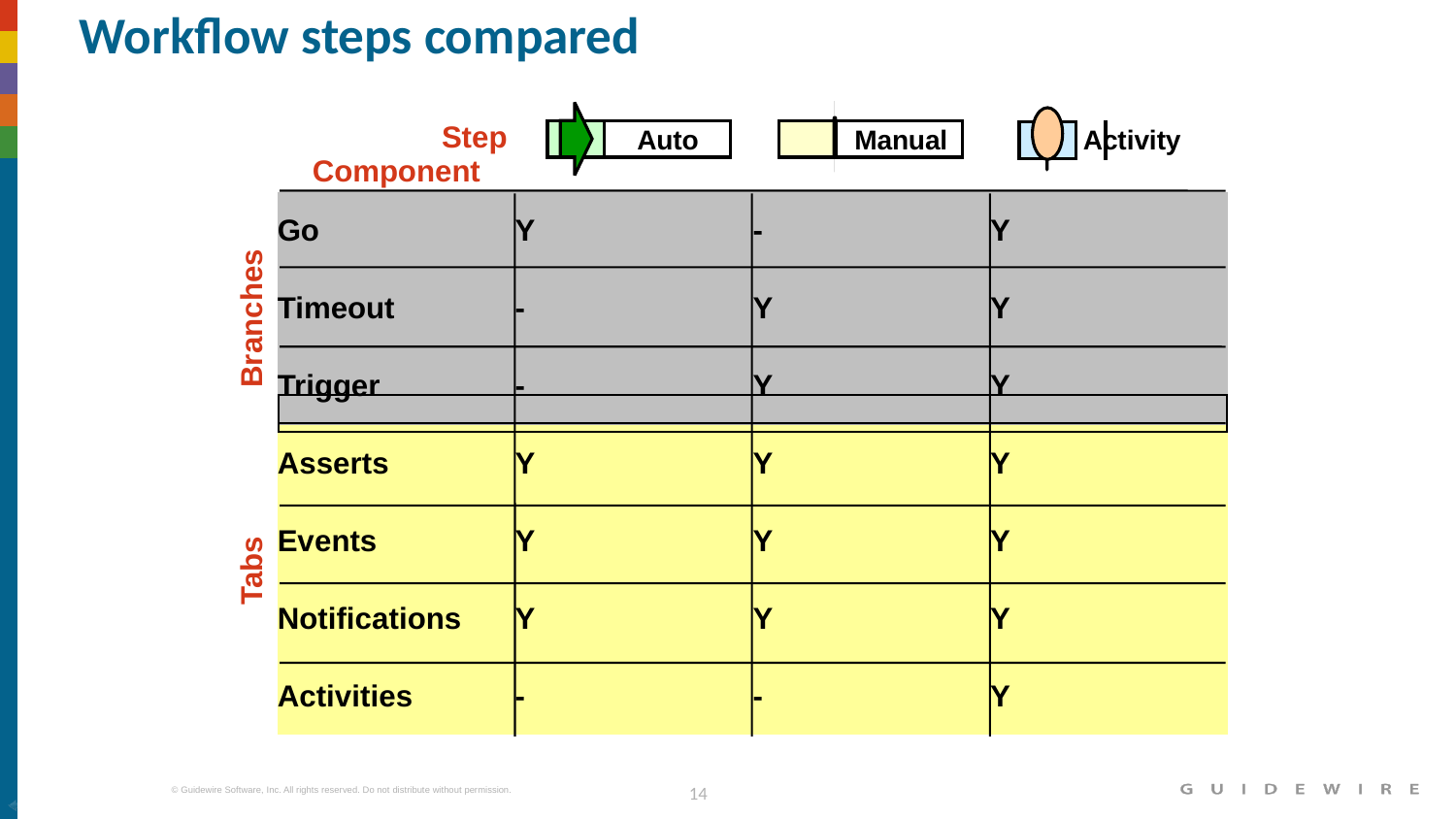

# Workflow steps compared

Manual

Auto

Activity
|  |  |  |  |
| --- | --- | --- | --- |
| Go | Y | - | Y |
| Timeout | - | Y | Y |
| Trigger | - | Y | Y |
| Asserts | Y | Y | Y |
| Events | Y | Y | Y |
| Notifications | Y | Y | Y |
| Activities | - | - | Y |
Step
Component

Branches

Tabs